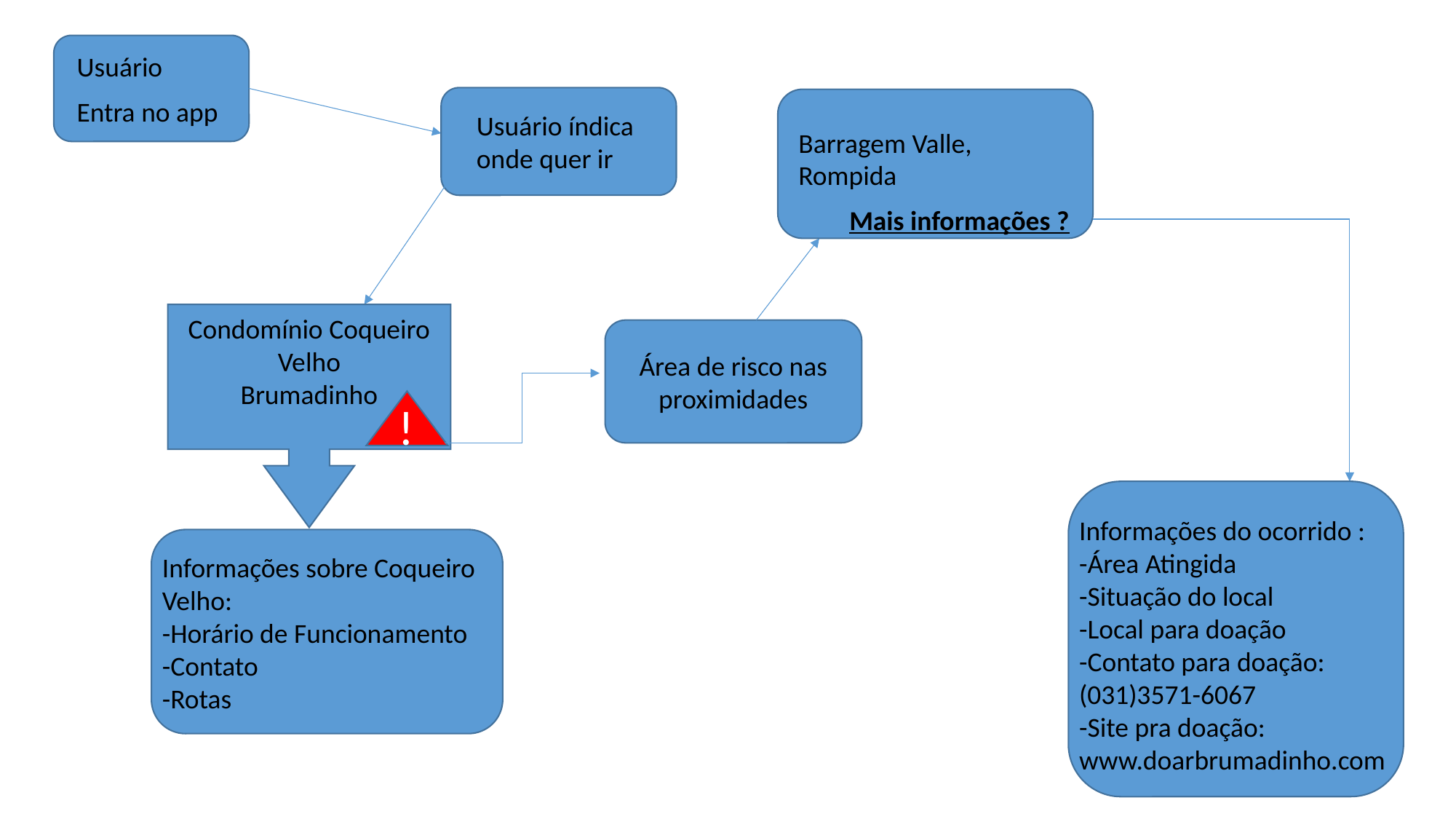

Usuário

Entra no app

Usuário índica onde quer ir
Barragem Valle,
Rompida
Mais informações ?
Condomínio Coqueiro Velho
Brumadinho

Área de risco nas proximidades

!

Informações do ocorrido :
-Área Atingida
-Situação do local
-Local para doação
-Contato para doação: (031)3571-6067
-Site pra doação: www.doarbrumadinho.com

Informações sobre Coqueiro Velho:
-Horário de Funcionamento
-Contato
-Rotas